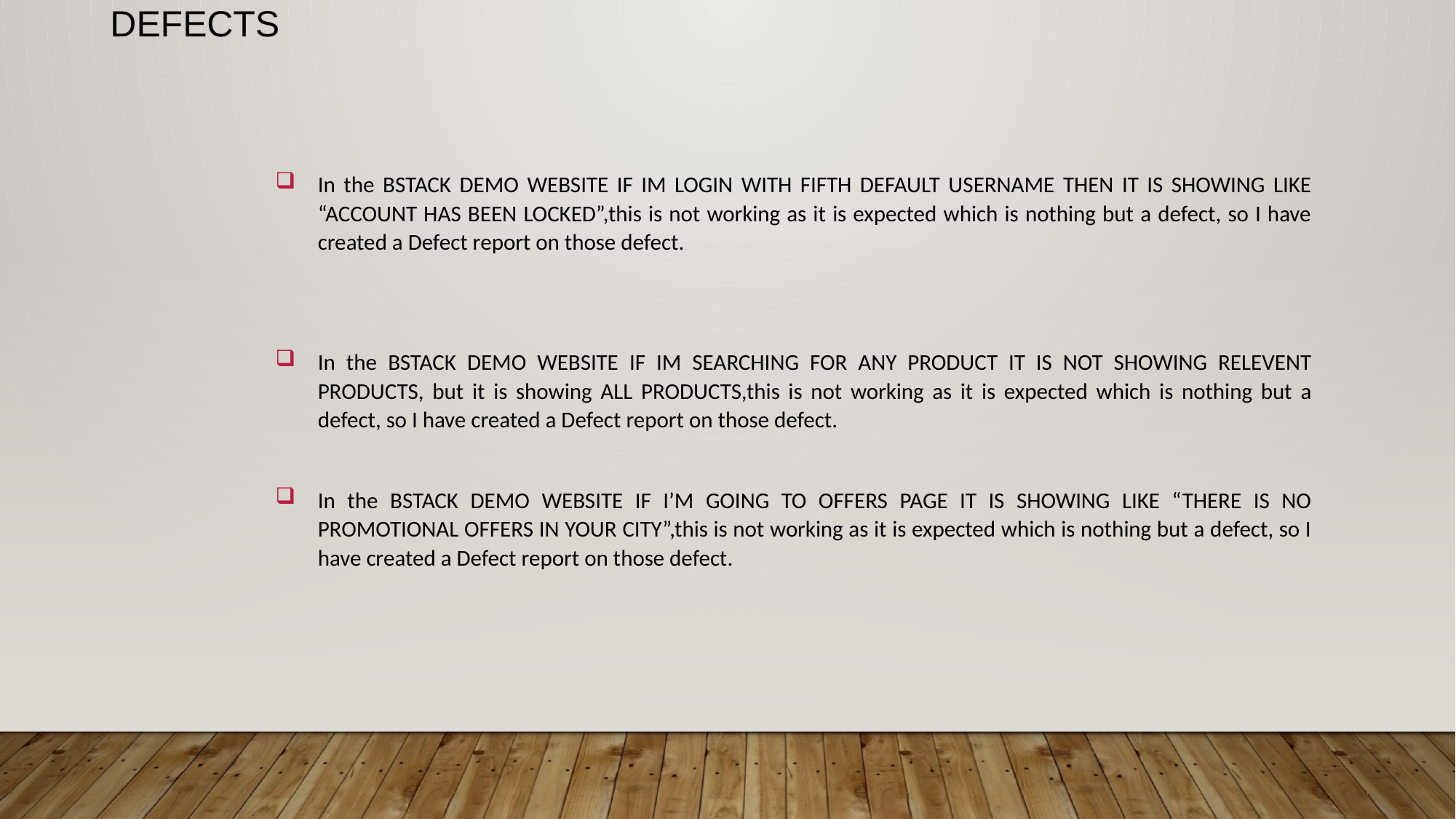

# Defects
In the BSTACK DEMO WEBSITE IF IM LOGIN WITH FIFTH DEFAULT USERNAME THEN IT IS SHOWING LIKE “ACCOUNT HAS BEEN LOCKED”,this is not working as it is expected which is nothing but a defect, so I have created a Defect report on those defect.

In the BSTACK DEMO WEBSITE IF IM SEARCHING FOR ANY PRODUCT IT IS NOT SHOWING RELEVENT PRODUCTS, but it is showing ALL PRODUCTS,this is not working as it is expected which is nothing but a defect, so I have created a Defect report on those defect.

In the BSTACK DEMO WEBSITE IF I’M GOING TO OFFERS PAGE IT IS SHOWING LIKE “THERE IS NO PROMOTIONAL OFFERS IN YOUR CITY”,this is not working as it is expected which is nothing but a defect, so I have created a Defect report on those defect.